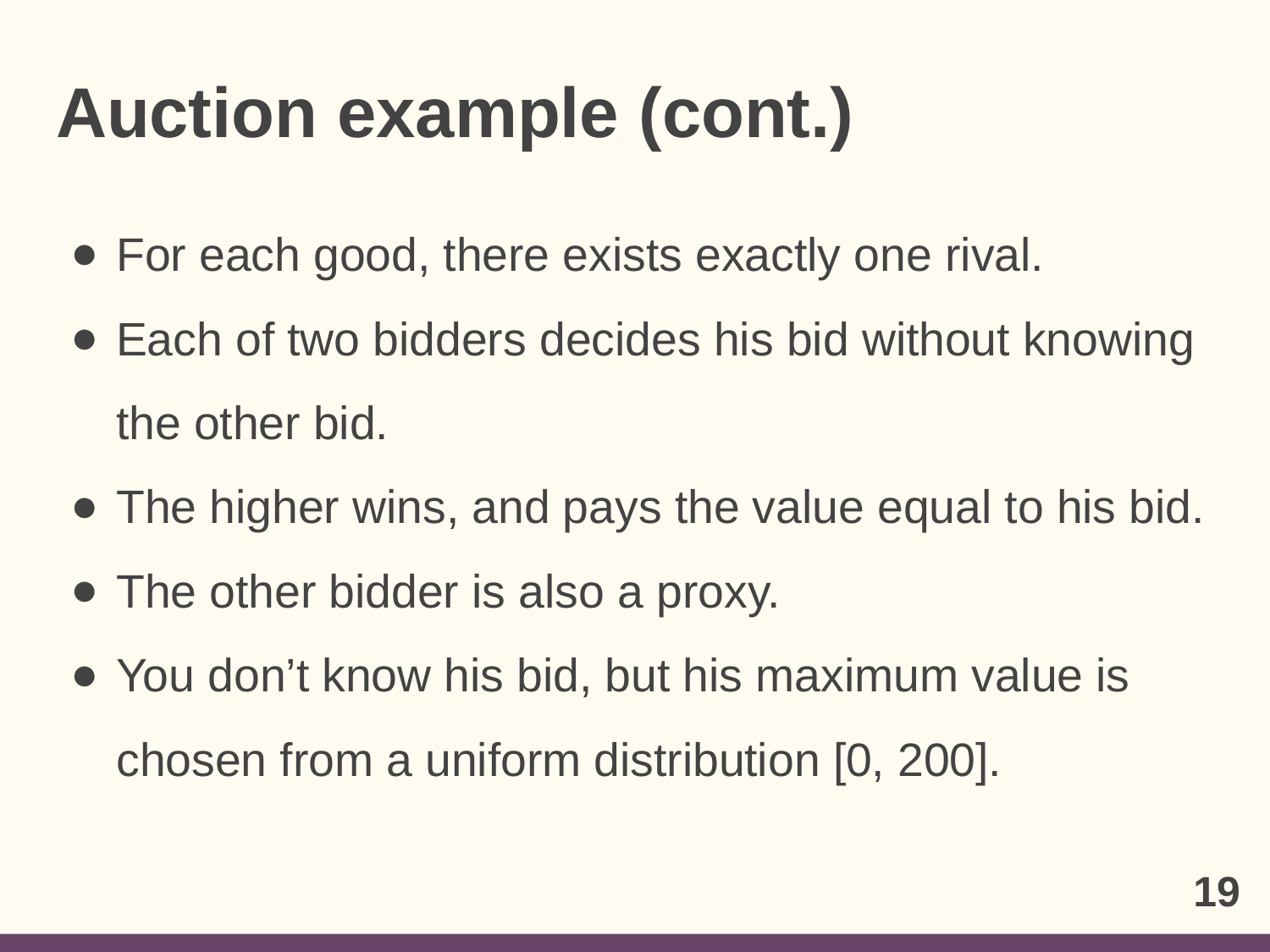

# Auction example (cont.)
For each good, there exists exactly one rival.
Each of two bidders decides his bid without knowing the other bid.
The higher wins, and pays the value equal to his bid.
The other bidder is also a proxy.
You don’t know his bid, but his maximum value is chosen from a uniform distribution [0, 200].
19